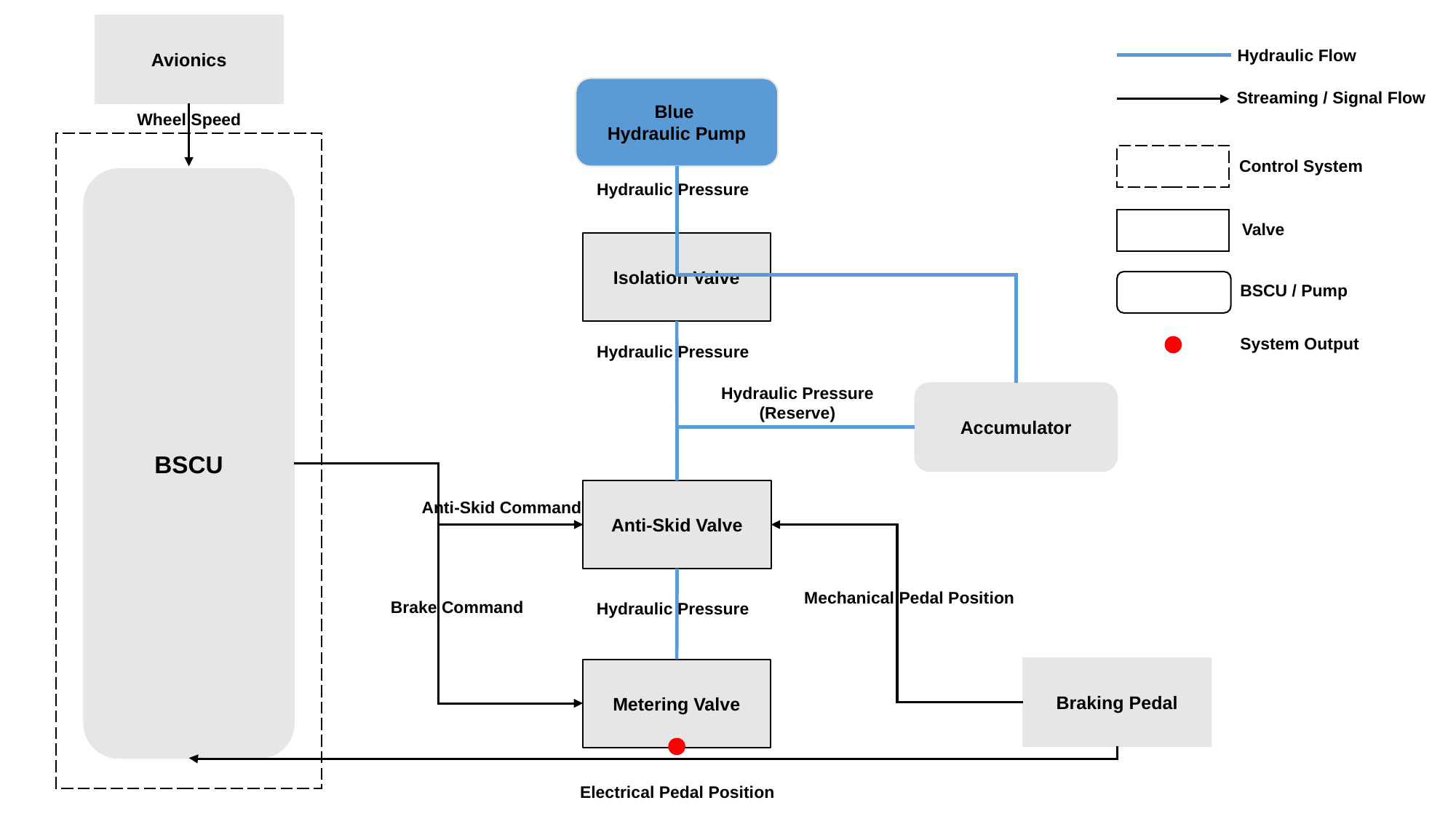

Avionics
Hydraulic Flow
Blue
Hydraulic Pump
Streaming / Signal Flow
Wheel Speed

Control System
BSCU
Hydraulic Pressure

Valve
Isolation Valve

BSCU / Pump
System Output
Hydraulic Pressure

Hydraulic Pressure
(Reserve)
Accumulator
Anti-Skid Valve
Anti-Skid Command
Mechanical Pedal Position
Brake Command
Hydraulic Pressure
Braking Pedal
Metering Valve

Electrical Pedal Position